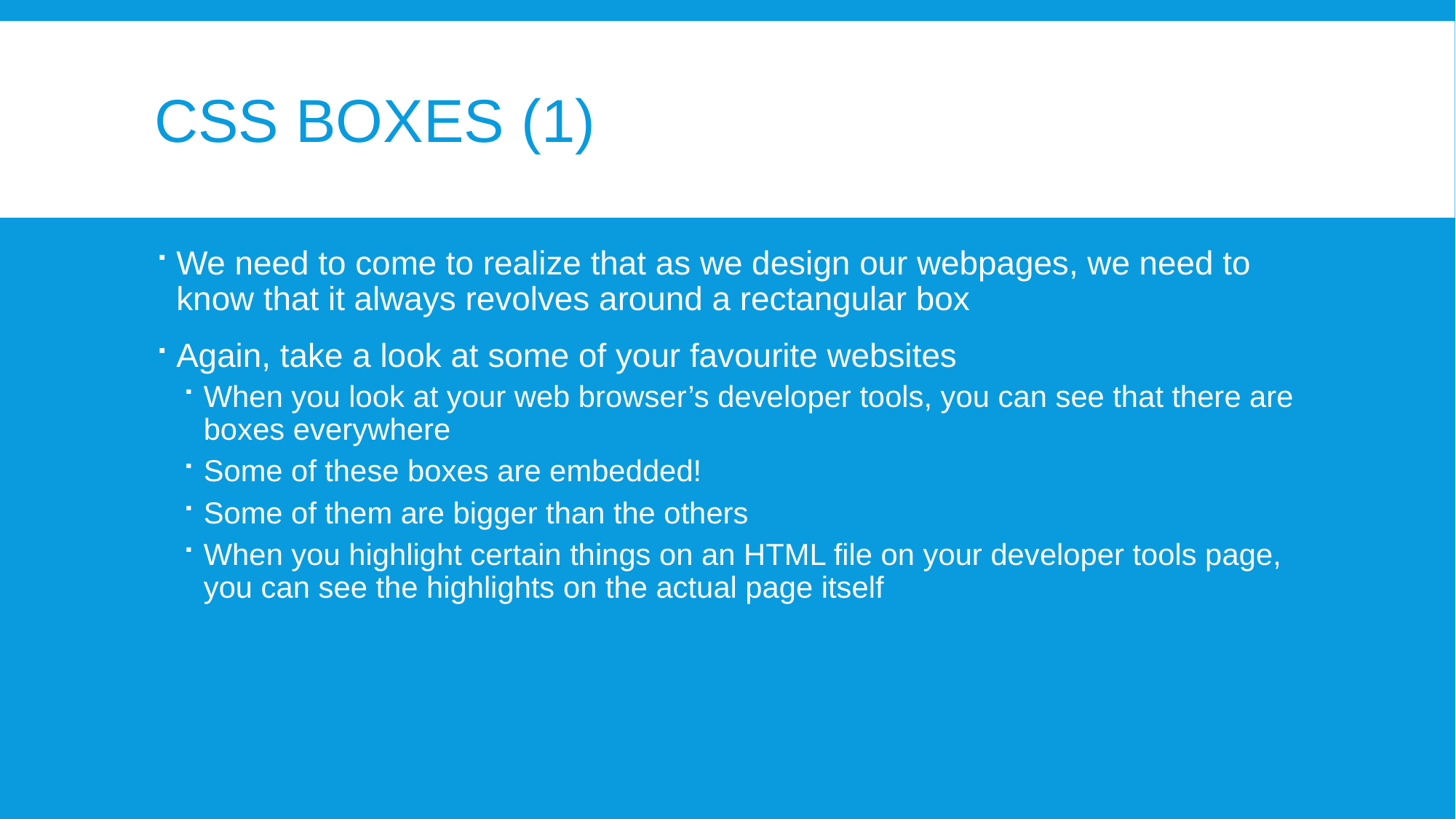

# CSS Boxes (1)
We need to come to realize that as we design our webpages, we need to know that it always revolves around a rectangular box
Again, take a look at some of your favourite websites
When you look at your web browser’s developer tools, you can see that there are boxes everywhere
Some of these boxes are embedded!
Some of them are bigger than the others
When you highlight certain things on an HTML file on your developer tools page, you can see the highlights on the actual page itself